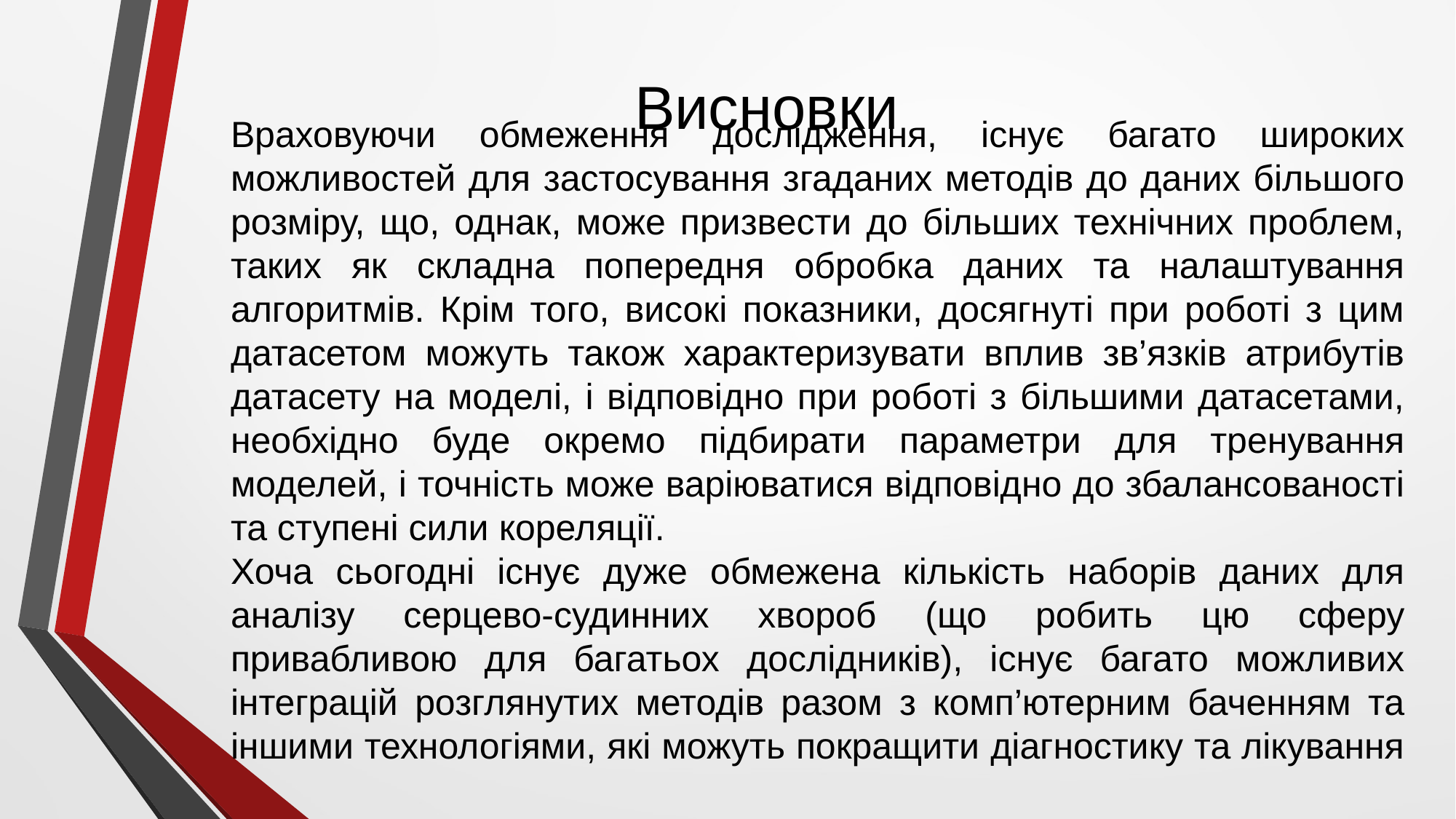

# Висновки
Враховуючи обмеження дослідження, існує багато широких можливостей для застосування згаданих методів до даних більшого розміру, що, однак, може призвести до більших технічних проблем, таких як складна попередня обробка даних та налаштування алгоритмів. Крім того, високі показники, досягнуті при роботі з цим датасетом можуть також характеризувати вплив зв’язків атрибутів датасету на моделі, і відповідно при роботі з більшими датасетами, необхідно буде окремо підбирати параметри для тренування моделей, і точність може варіюватися відповідно до збалансованості та ступені сили кореляції.
Хоча сьогодні існує дуже обмежена кількість наборів даних для аналізу серцево-судинних хвороб (що робить цю сферу привабливою для багатьох дослідників), існує багато можливих інтеграцій розглянутих методів разом з комп’ютерним баченням та іншими технологіями, які можуть покращити діагностику та лікування